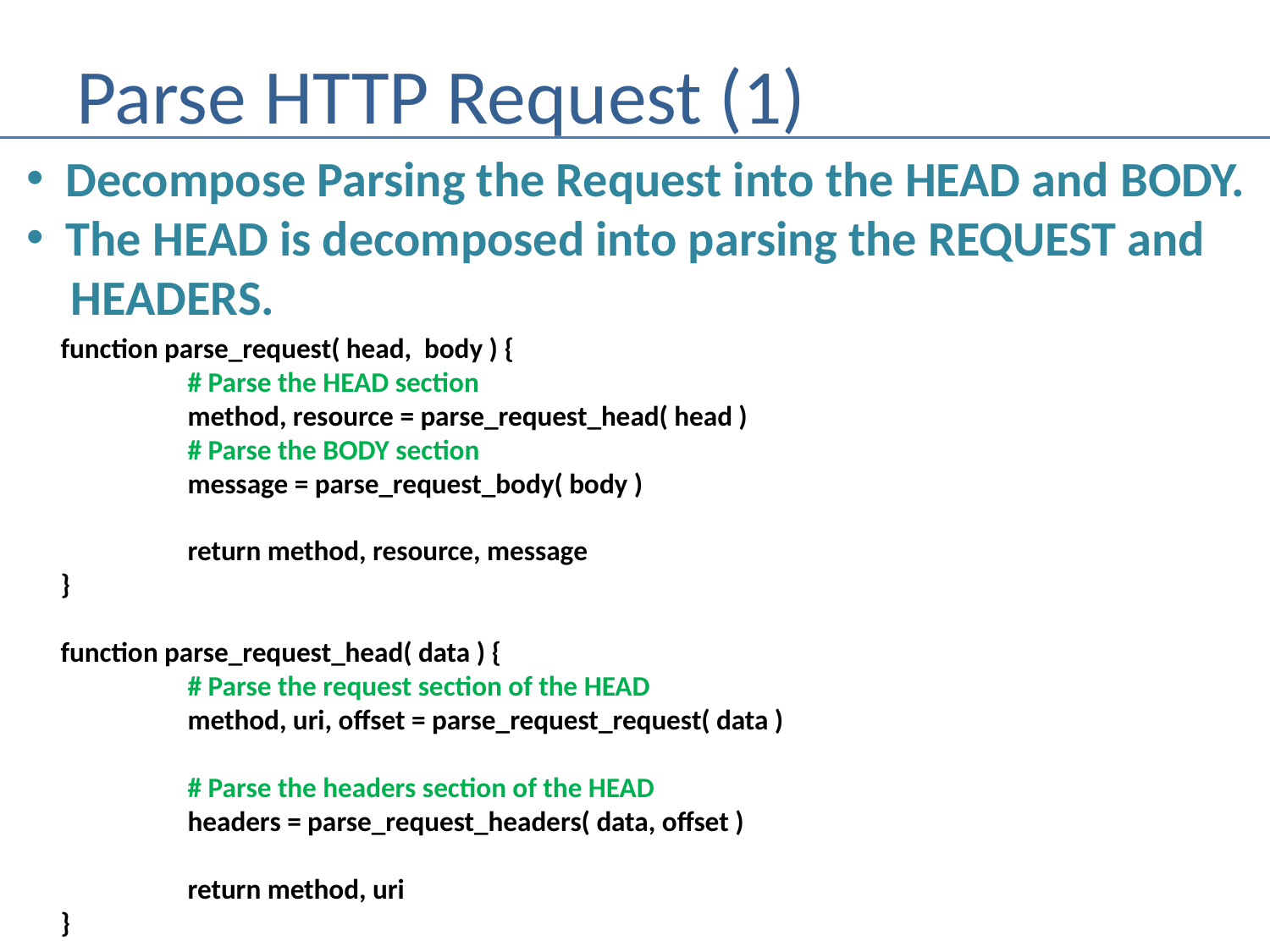

# Parse HTTP Request (1)
Decompose Parsing the Request into the HEAD and BODY.
The HEAD is decomposed into parsing the REQUEST and
    HEADERS.
function parse_request( head,  body ) {
	# Parse the HEAD section
	method, resource = parse_request_head( head )
	# Parse the BODY section
	message = parse_request_body( body )

	return method, resource, message
}

function parse_request_head( data ) {
	# Parse the request section of the HEAD
	method, uri, offset = parse_request_request( data )

	# Parse the headers section of the HEAD
	headers = parse_request_headers( data, offset )

	return method, uri
}